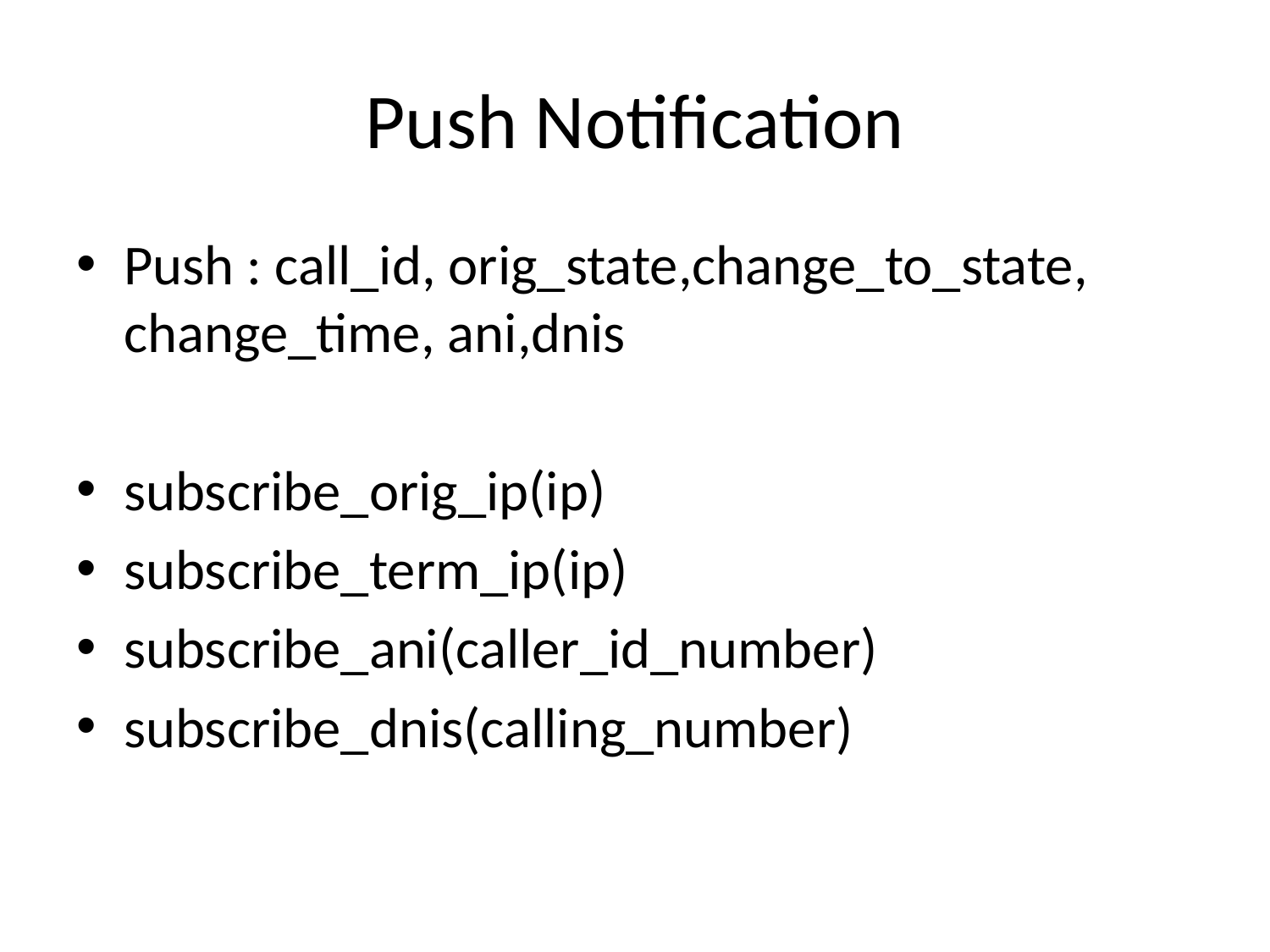

# Push Notification
Push : call_id, orig_state,change_to_state, change_time, ani,dnis

subscribe_orig_ip(ip)
subscribe_term_ip(ip)
subscribe_ani(caller_id_number)
subscribe_dnis(calling_number)